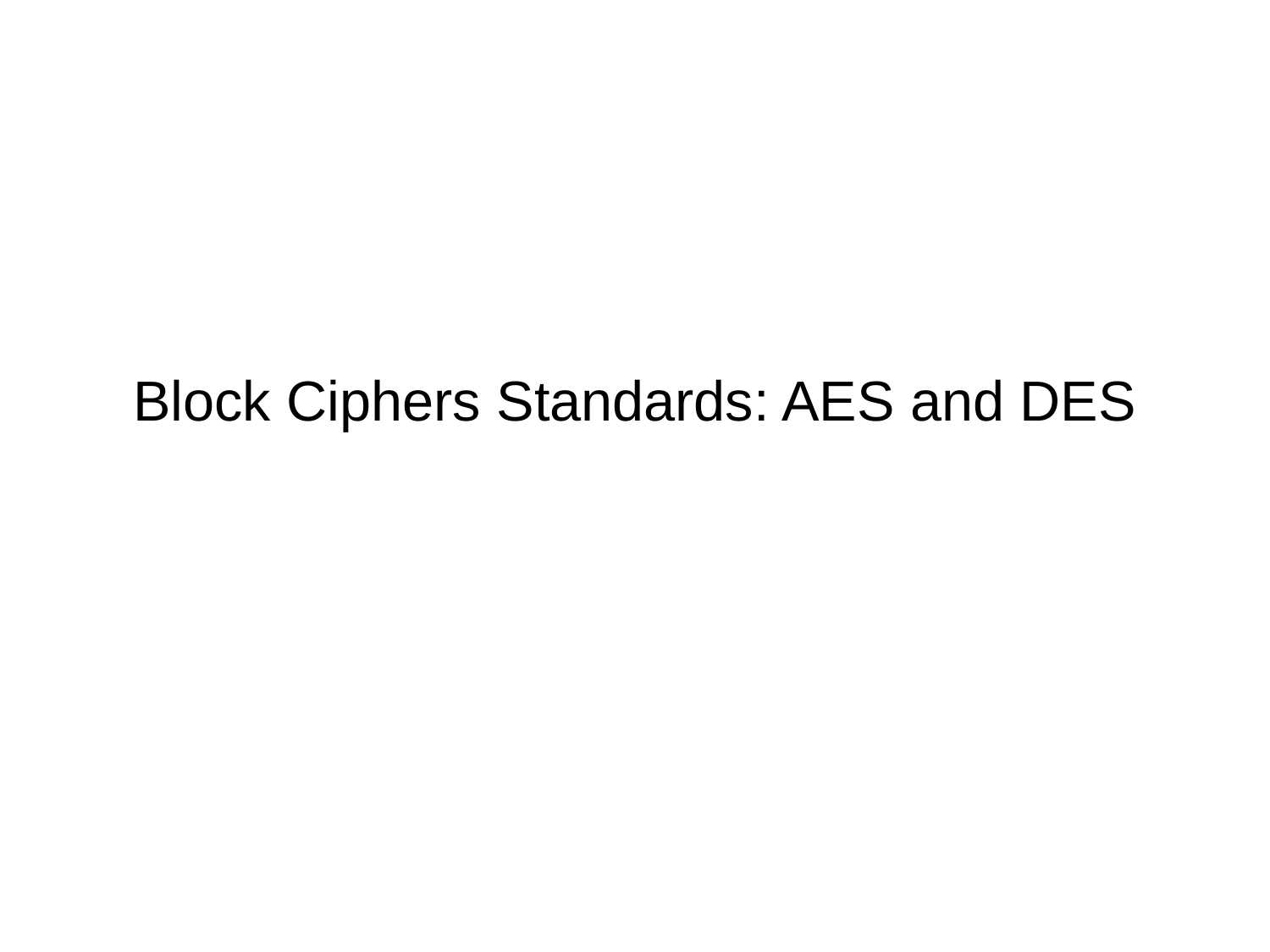

# Block Ciphers Standards: AES and DES